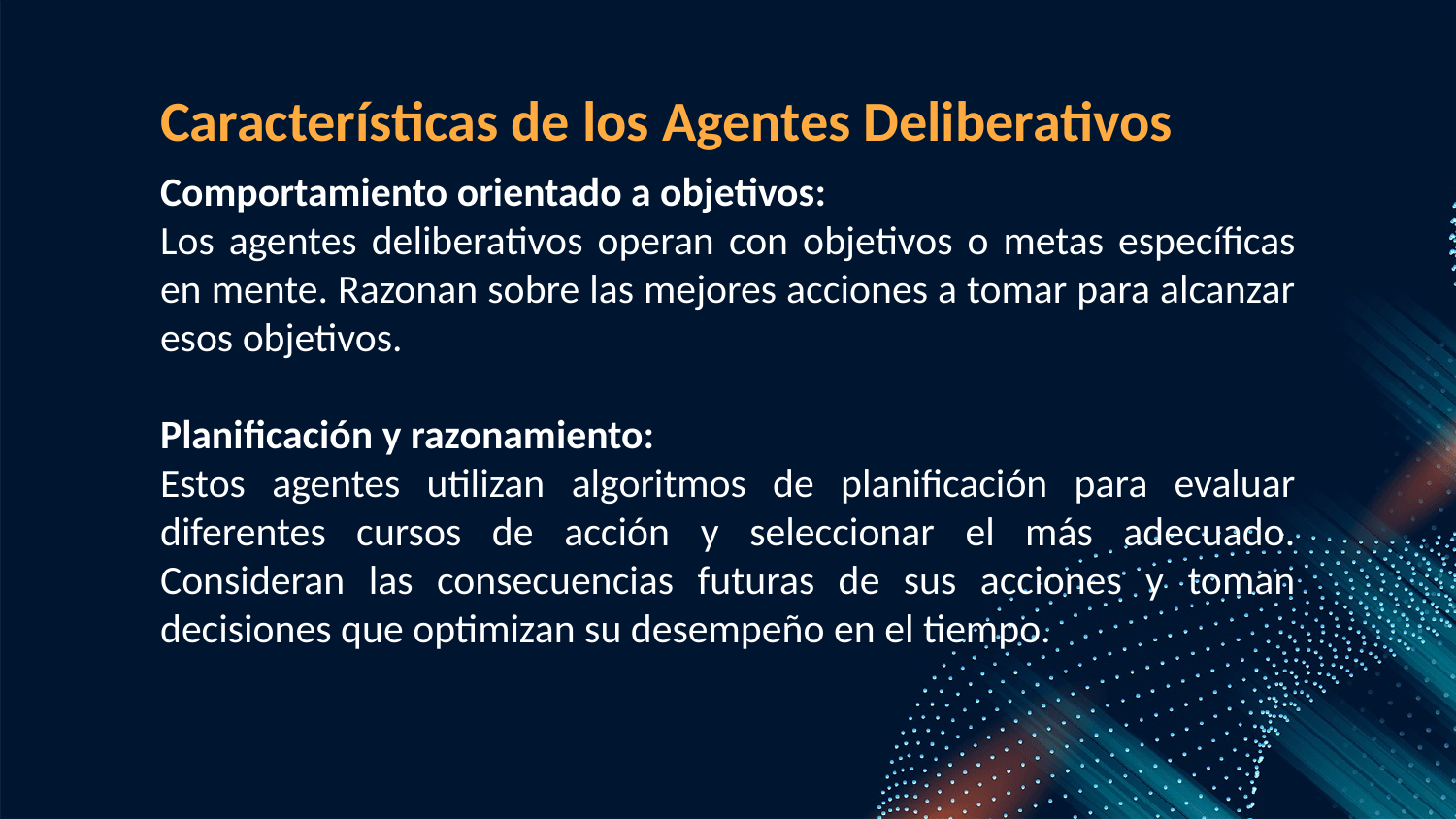

Características de los Agentes Deliberativos
Comportamiento orientado a objetivos:
Los agentes deliberativos operan con objetivos o metas específicas en mente. Razonan sobre las mejores acciones a tomar para alcanzar esos objetivos.

Planificación y razonamiento:
Estos agentes utilizan algoritmos de planificación para evaluar diferentes cursos de acción y seleccionar el más adecuado. Consideran las consecuencias futuras de sus acciones y toman decisiones que optimizan su desempeño en el tiempo.